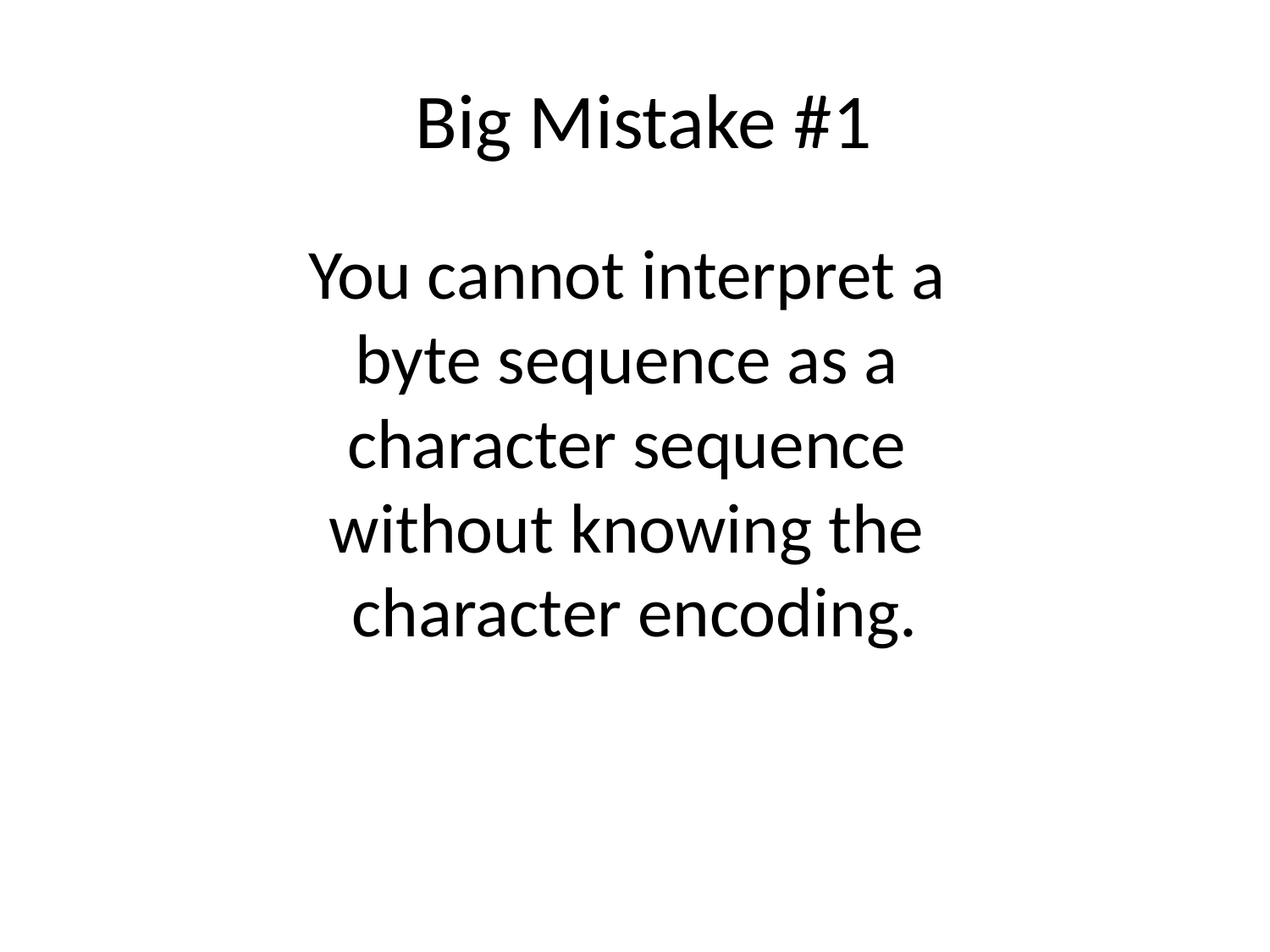

# Big Mistake #1
You cannot interpret a
byte sequence as a
character sequence
without knowing the
character encoding.